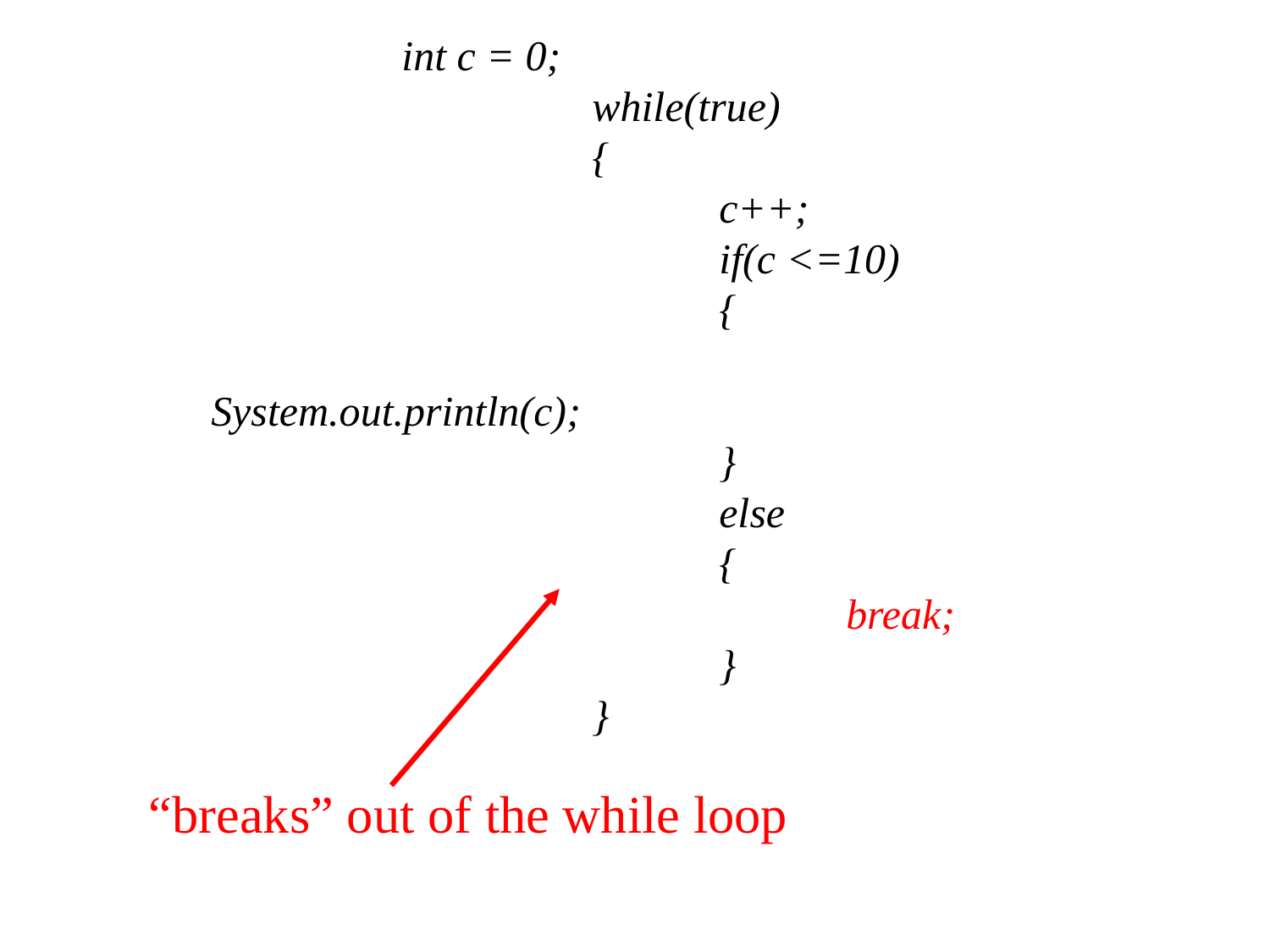

int c = 0;
			while(true)
			{
				c++;
				if(c <=10)
				{
					System.out.println(c);
				}
				else
				{
					break;
				}
			}

“breaks” out of the while loop